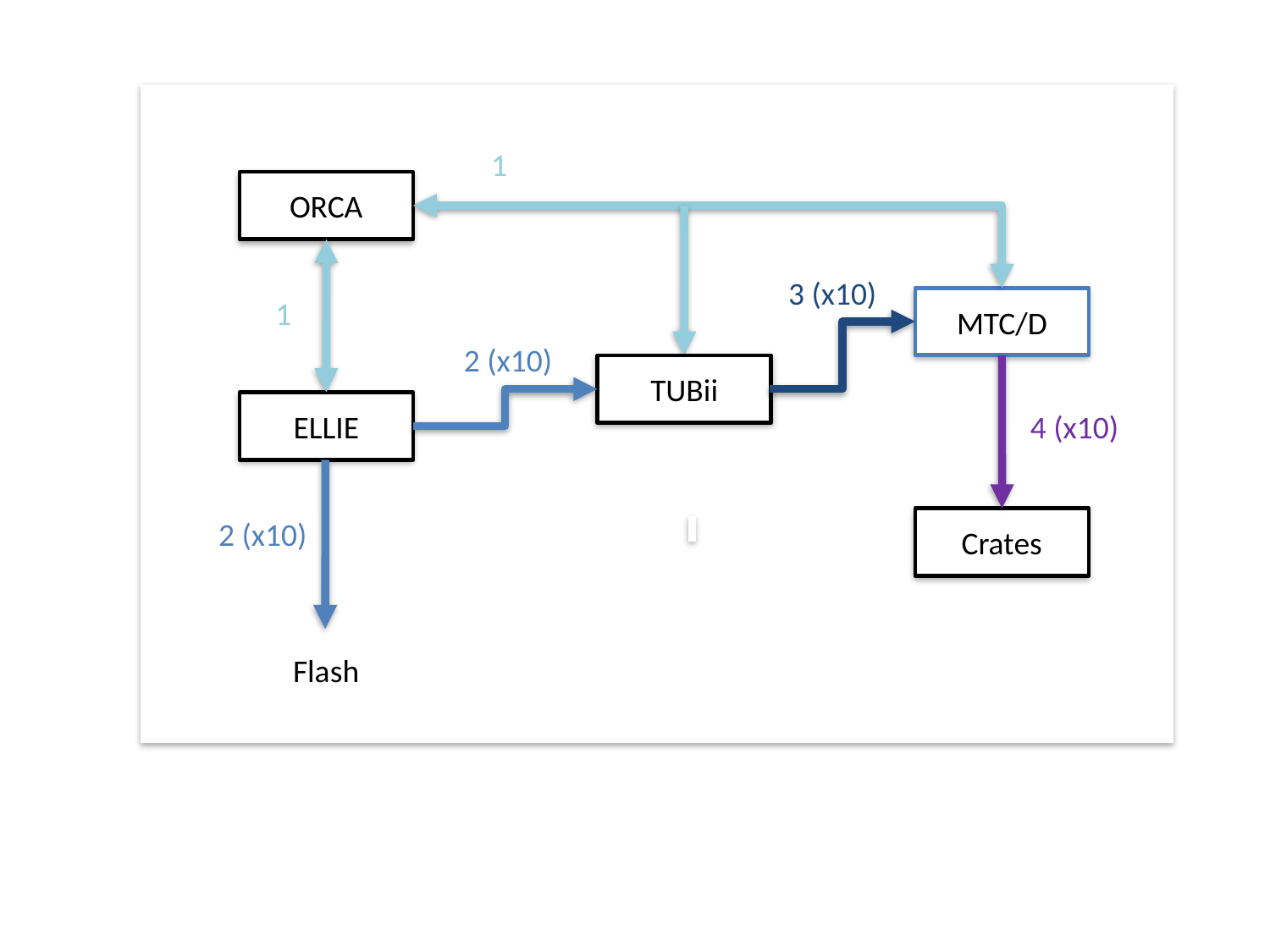

1
ORCA

3 (x10)
1
MTC/D

2 (x10)
TUBii

ELLIE
4 (x10)

2 (x10)
Crates

Flash